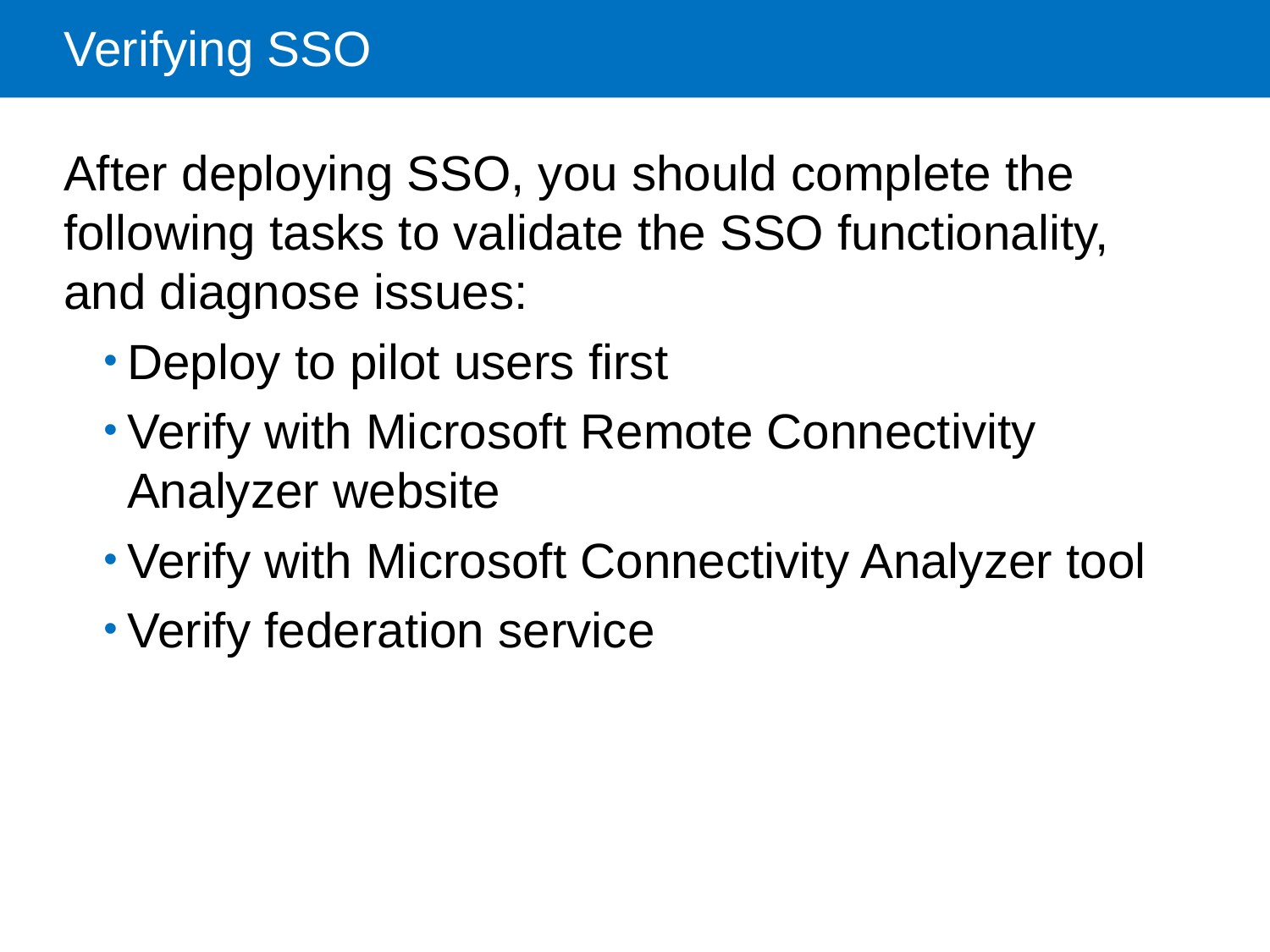

# Verifying SSO
After deploying SSO, you should complete the following tasks to validate the SSO functionality, and diagnose issues:
Deploy to pilot users first
Verify with Microsoft Remote Connectivity Analyzer website
Verify with Microsoft Connectivity Analyzer tool
Verify federation service